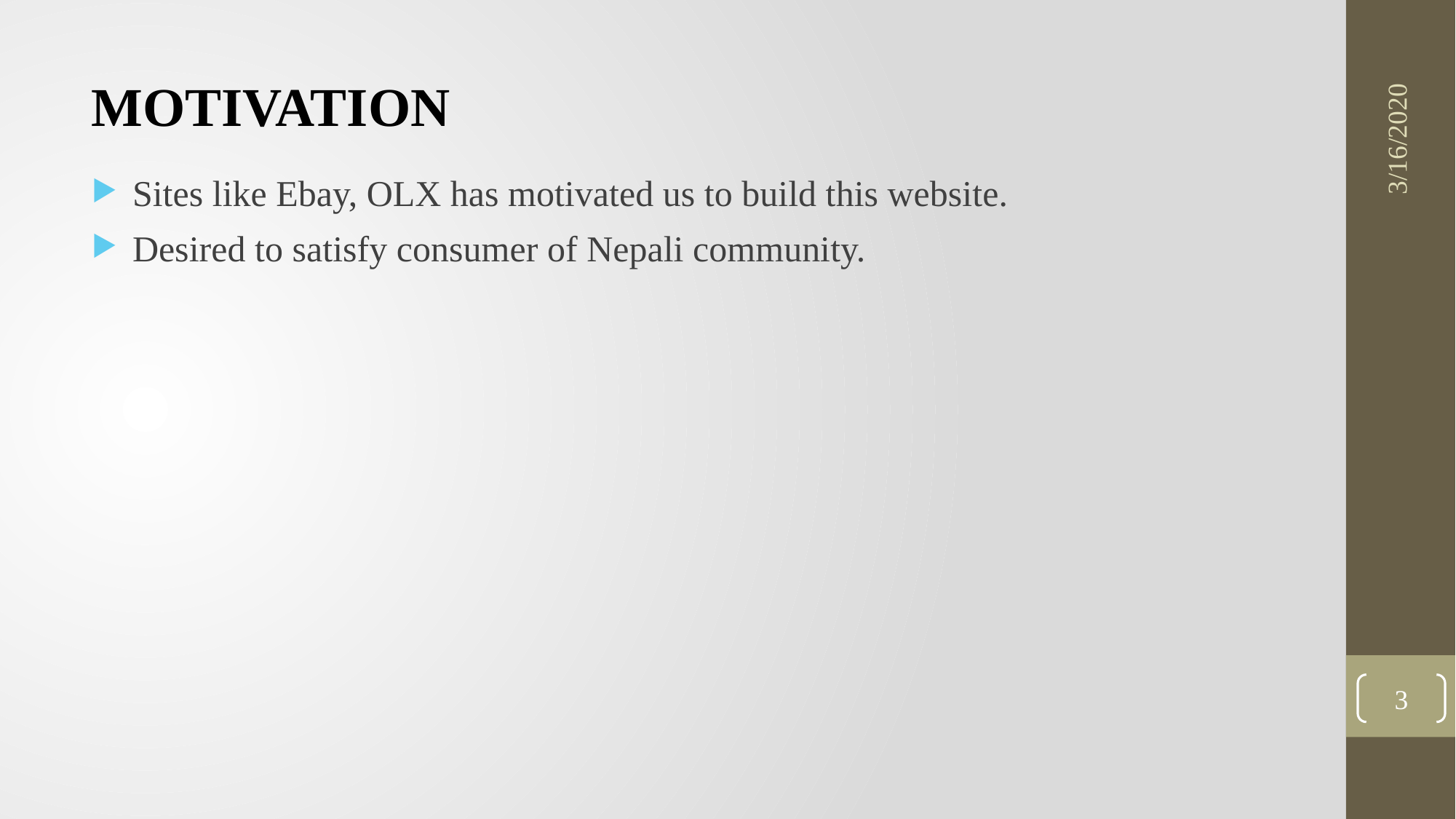

MOTIVATION
Sites like Ebay, OLX has motivated us to build this website.
Desired to satisfy consumer of Nepali community.
3/16/2020
3